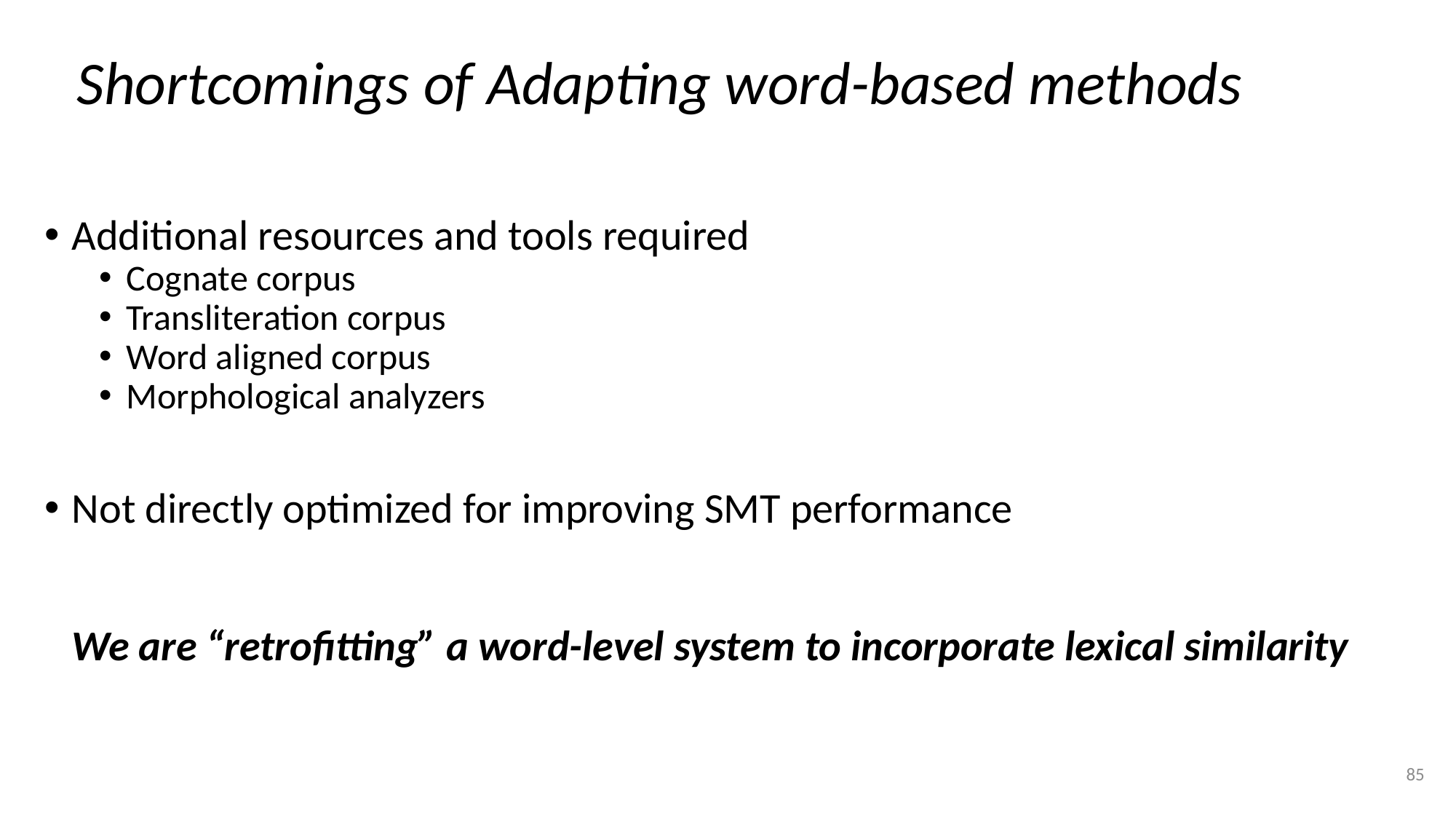

# Shortcomings of Adapting word-based methods
Additional resources and tools required
Cognate corpus
Transliteration corpus
Word aligned corpus
Morphological analyzers

Not directly optimized for improving SMT performance

We are “retrofitting” a word-level system to incorporate lexical similarity
85